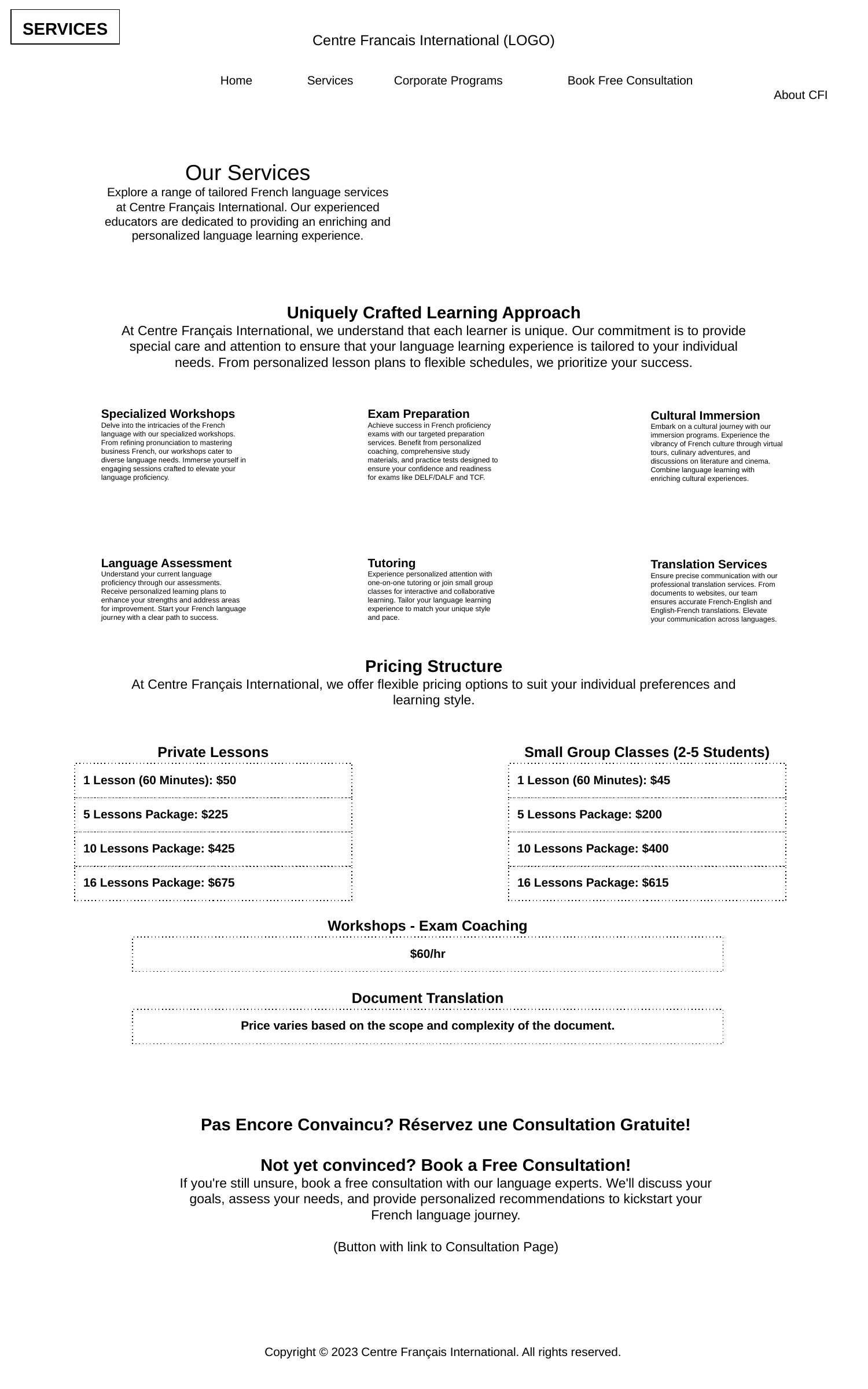

SERVICES
Centre Francais International (LOGO)
Home	Services	Corporate Programs	Book Free Consultation 		About CFI
Our Services
Explore a range of tailored French language services at Centre Français International. Our experienced educators are dedicated to providing an enriching and personalized language learning experience.
Uniquely Crafted Learning Approach
At Centre Français International, we understand that each learner is unique. Our commitment is to provide special care and attention to ensure that your language learning experience is tailored to your individual needs. From personalized lesson plans to flexible schedules, we prioritize your success.
Exam Preparation
Achieve success in French proficiency exams with our targeted preparation services. Benefit from personalized coaching, comprehensive study materials, and practice tests designed to ensure your confidence and readiness for exams like DELF/DALF and TCF.
Cultural Immersion
Embark on a cultural journey with our immersion programs. Experience the vibrancy of French culture through virtual tours, culinary adventures, and discussions on literature and cinema. Combine language learning with enriching cultural experiences.
Specialized Workshops
Delve into the intricacies of the French language with our specialized workshops. From refining pronunciation to mastering business French, our workshops cater to diverse language needs. Immerse yourself in engaging sessions crafted to elevate your language proficiency.
Tutoring
Experience personalized attention with one-on-one tutoring or join small group classes for interactive and collaborative learning. Tailor your language learning experience to match your unique style and pace.
Translation Services
Ensure precise communication with our professional translation services. From documents to websites, our team ensures accurate French-English and English-French translations. Elevate your communication across languages.
Language Assessment
Understand your current language proficiency through our assessments. Receive personalized learning plans to enhance your strengths and address areas for improvement. Start your French language journey with a clear path to success.
Pricing Structure
At Centre Français International, we offer flexible pricing options to suit your individual preferences and learning style.
Private Lessons
Small Group Classes (2-5 Students)
1 Lesson (60 Minutes): $50
1 Lesson (60 Minutes): $45
5 Lessons Package: $225
5 Lessons Package: $200
10 Lessons Package: $425
10 Lessons Package: $400
16 Lessons Package: $675
16 Lessons Package: $615
Workshops - Exam Coaching
$60/hr
Document Translation
Price varies based on the scope and complexity of the document.
Pas Encore Convaincu? Réservez une Consultation Gratuite!

Not yet convinced? Book a Free Consultation!
If you're still unsure, book a free consultation with our language experts. We'll discuss your goals, assess your needs, and provide personalized recommendations to kickstart your French language journey.

(Button with link to Consultation Page)
Copyright © 2023 Centre Français International. All rights reserved.